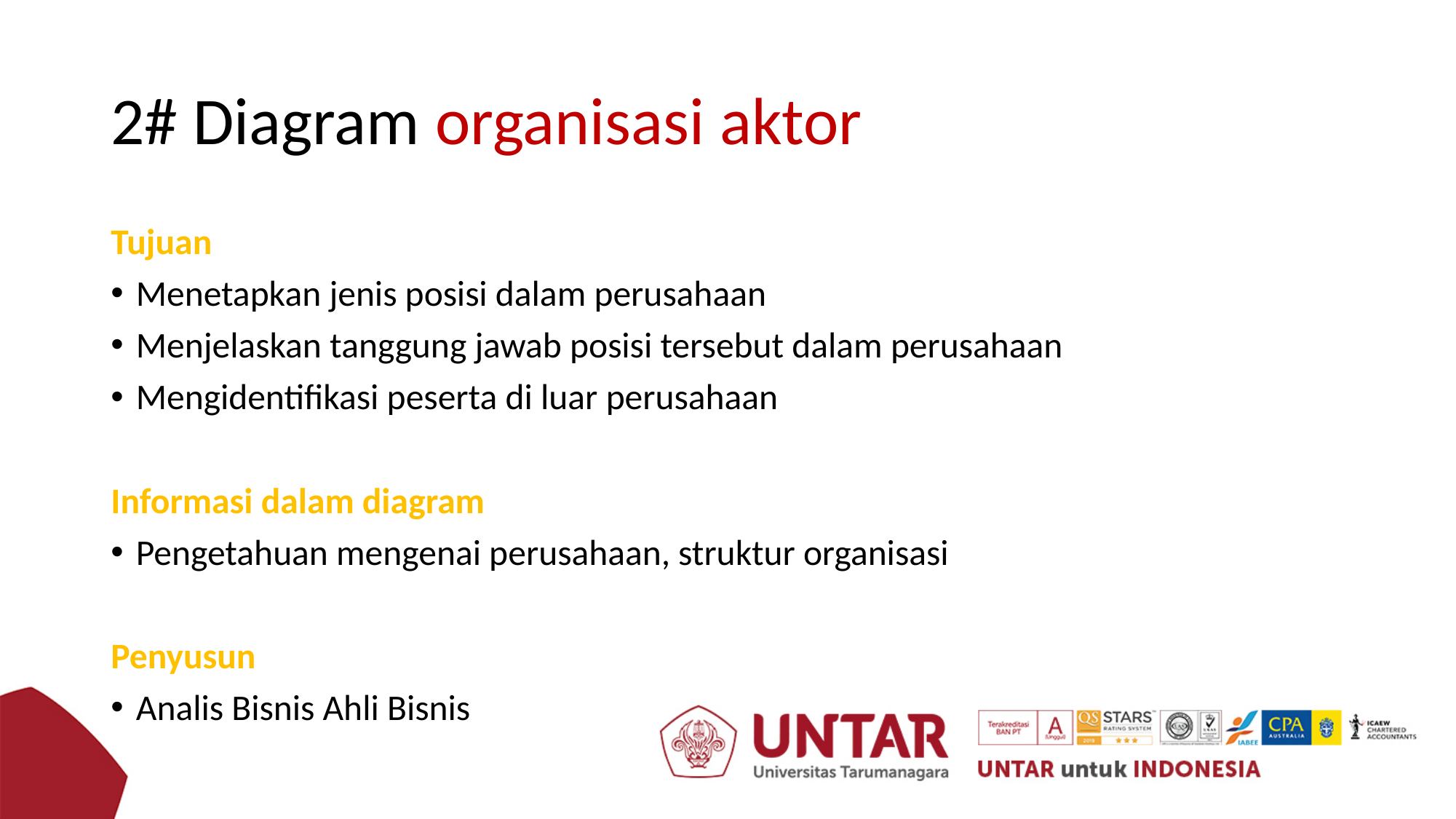

# 2# Diagram organisasi aktor
Tujuan
Menetapkan jenis posisi dalam perusahaan
Menjelaskan tanggung jawab posisi tersebut dalam perusahaan
Mengidentifikasi peserta di luar perusahaan

Informasi dalam diagram
Pengetahuan mengenai perusahaan, struktur organisasi

Penyusun
Analis Bisnis Ahli Bisnis